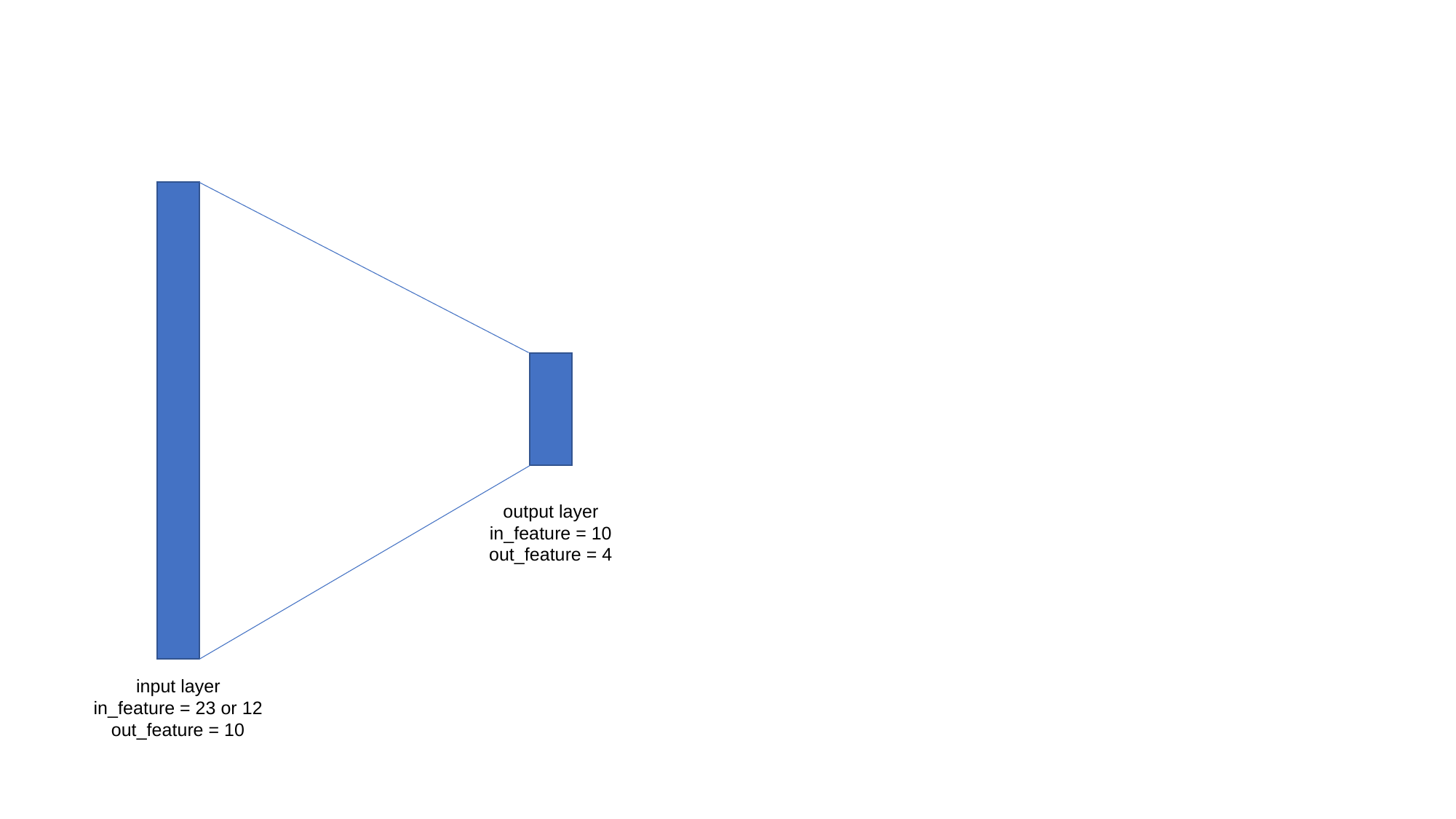

output layer
in_feature = 10
out_feature = 4
input layer
in_feature = 23 or 12
out_feature = 10